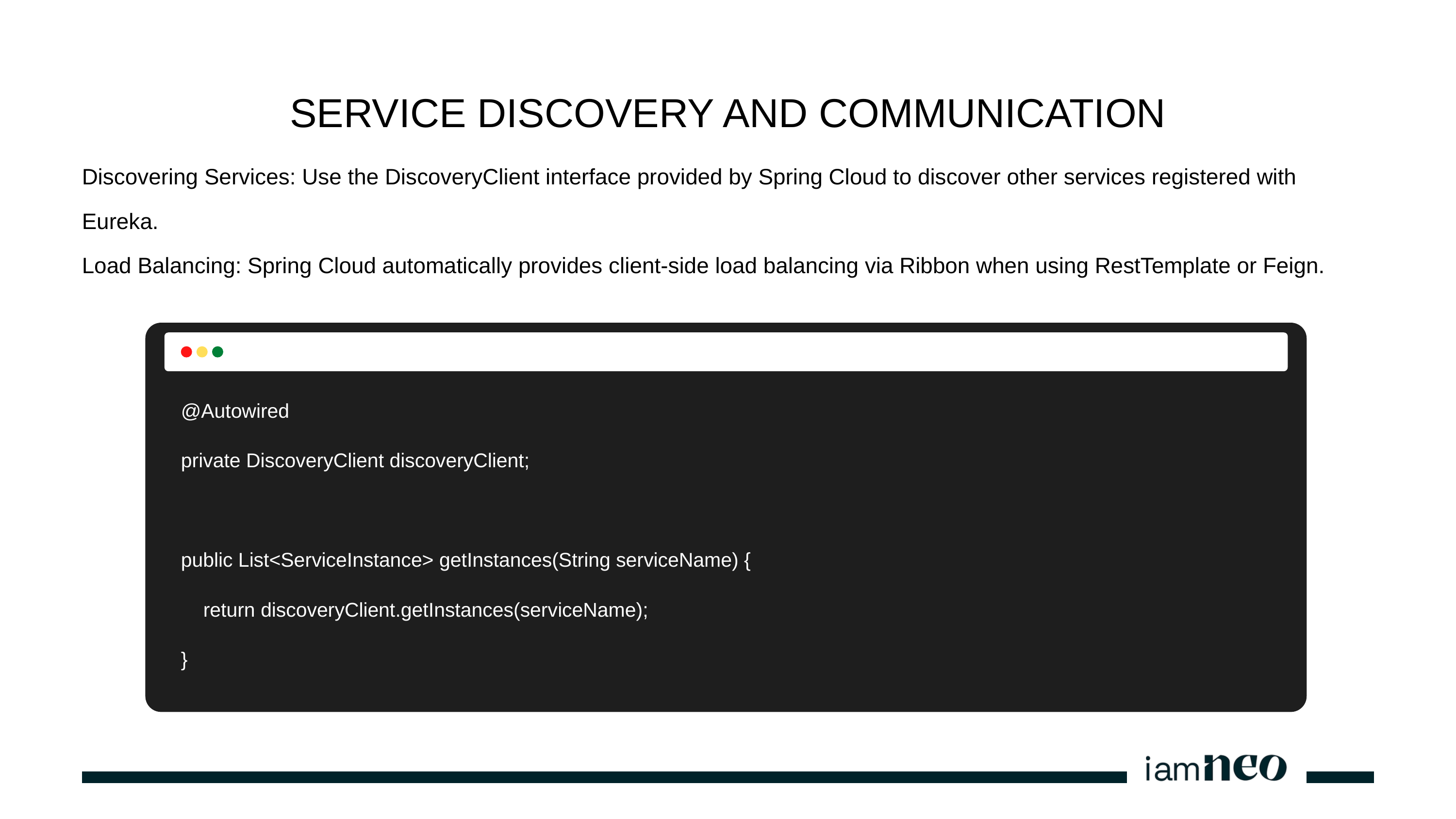

SERVICE DISCOVERY AND COMMUNICATION
Discovering Services: Use the DiscoveryClient interface provided by Spring Cloud to discover other services registered with Eureka.
Load Balancing: Spring Cloud automatically provides client-side load balancing via Ribbon when using RestTemplate or Feign.

@Autowired
private DiscoveryClient discoveryClient;

public List<ServiceInstance> getInstances(String serviceName) {
    return discoveryClient.getInstances(serviceName);
}